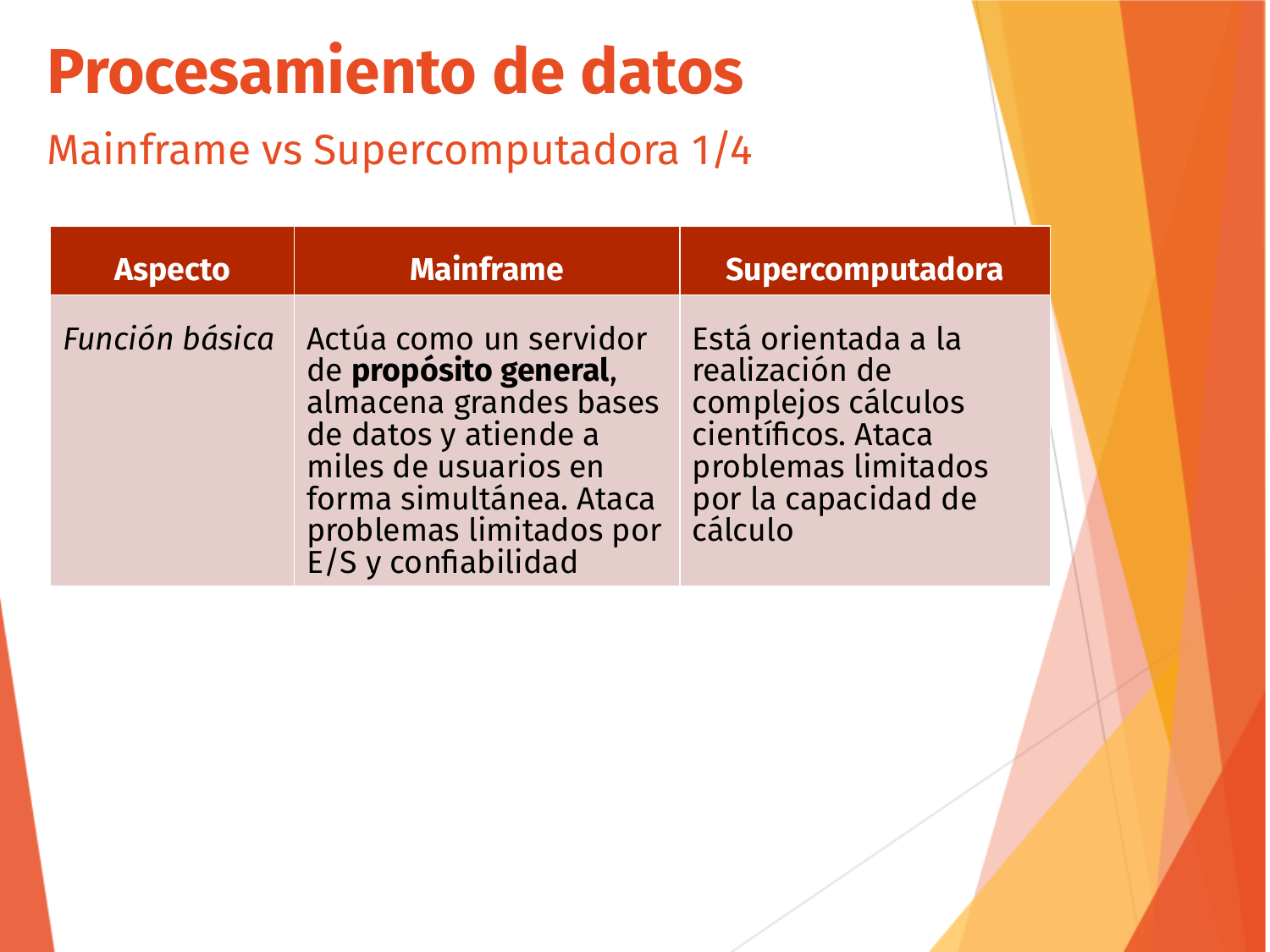

Procesamiento de datos
Mainframe vs Supercomputadora 1/4
| Aspecto | Mainframe | Supercomputadora |
| --- | --- | --- |
| Función básica | Actúa como un servidor de propósito general, almacena grandes bases de datos y atiende a miles de usuarios en forma simultánea. Ataca problemas limitados por E/S y confiabilidad | Está orientada a la realización de complejos cálculos científicos. Ataca problemas limitados por la capacidad de cálculo |